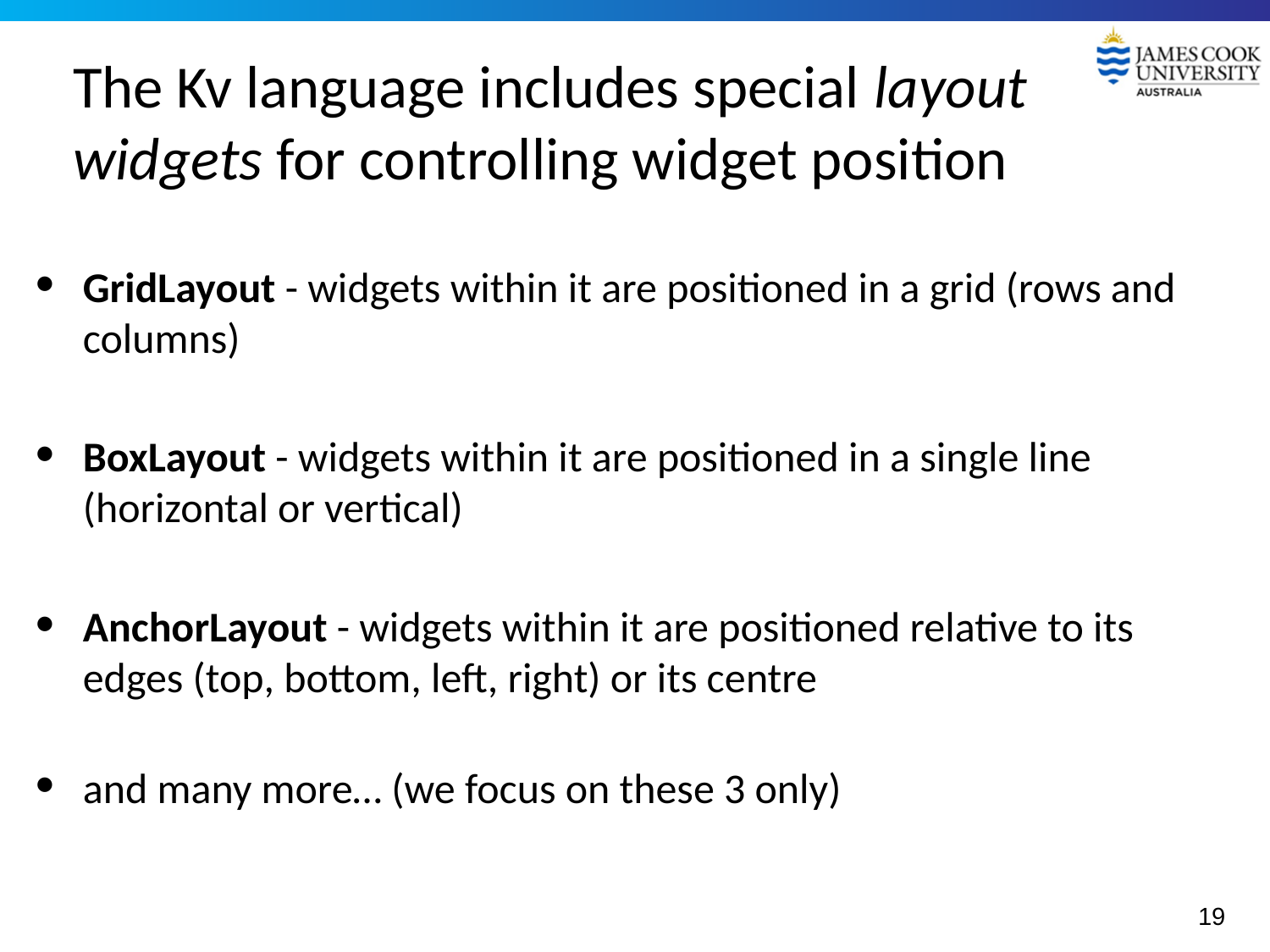

# The Kv language includes special layout widgets for controlling widget position

GridLayout - widgets within it are positioned in a grid (rows and columns)

BoxLayout - widgets within it are positioned in a single line (horizontal or vertical)

AnchorLayout - widgets within it are positioned relative to its edges (top, bottom, left, right) or its centre

and many more… (we focus on these 3 only)
19